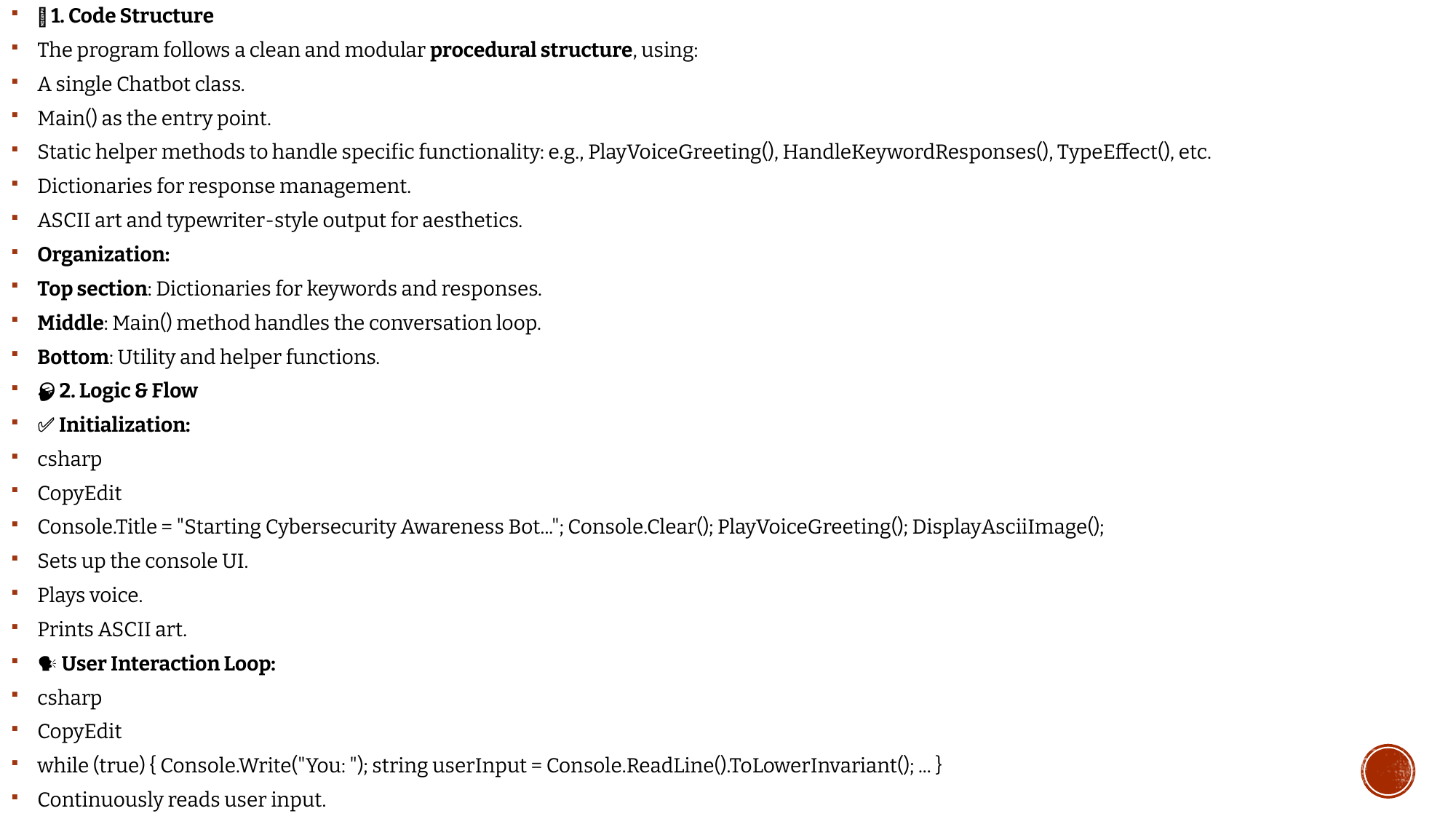

🧱 1. Code Structure
The program follows a clean and modular procedural structure, using:
A single Chatbot class.
Main() as the entry point.
Static helper methods to handle specific functionality: e.g., PlayVoiceGreeting(), HandleKeywordResponses(), TypeEffect(), etc.
Dictionaries for response management.
ASCII art and typewriter-style output for aesthetics.
Organization:
Top section: Dictionaries for keywords and responses.
Middle: Main() method handles the conversation loop.
Bottom: Utility and helper functions.
🧠 2. Logic & Flow
✅ Initialization:
csharp
CopyEdit
Console.Title = "Starting Cybersecurity Awareness Bot..."; Console.Clear(); PlayVoiceGreeting(); DisplayAsciiImage();
Sets up the console UI.
Plays voice.
Prints ASCII art.
🗣️ User Interaction Loop:
csharp
CopyEdit
while (true) { Console.Write("You: "); string userInput = Console.ReadLine().ToLowerInvariant(); ... }
Continuously reads user input.